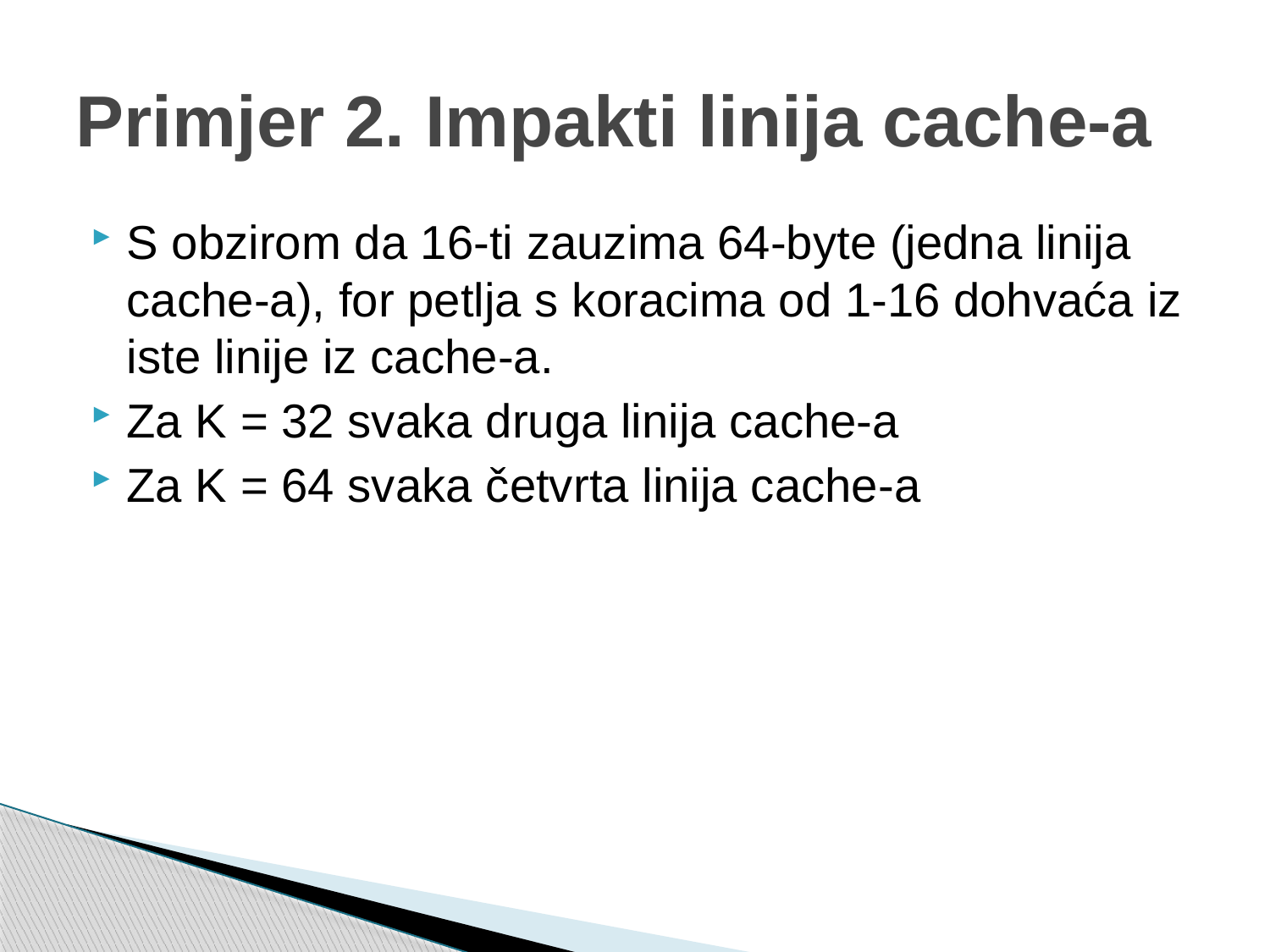

# Primjer 2. Impakti linija cache-a
S obzirom da 16-ti zauzima 64-byte (jedna linija cache-a), for petlja s koracima od 1-16 dohvaća iz iste linije iz cache-a.
Za K = 32 svaka druga linija cache-a
Za K = 64 svaka četvrta linija cache-a